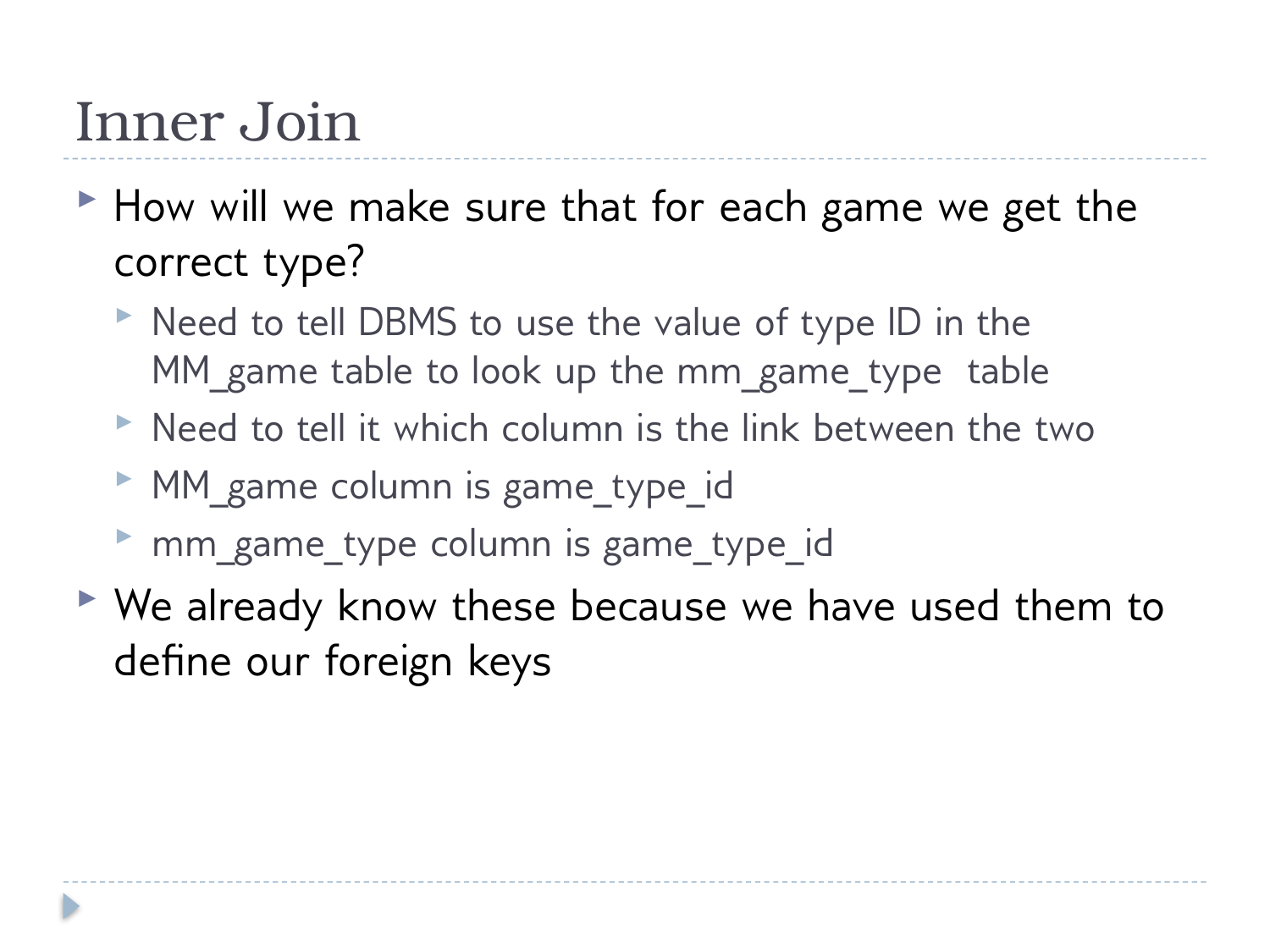

# Inner Join
How will we make sure that for each game we get the correct type?
Need to tell DBMS to use the value of type ID in the MM_game table to look up the mm_game_type  table
Need to tell it which column is the link between the two
MM_game column is game_type_id
mm_game_type column is game_type_id
We already know these because we have used them to define our foreign keys